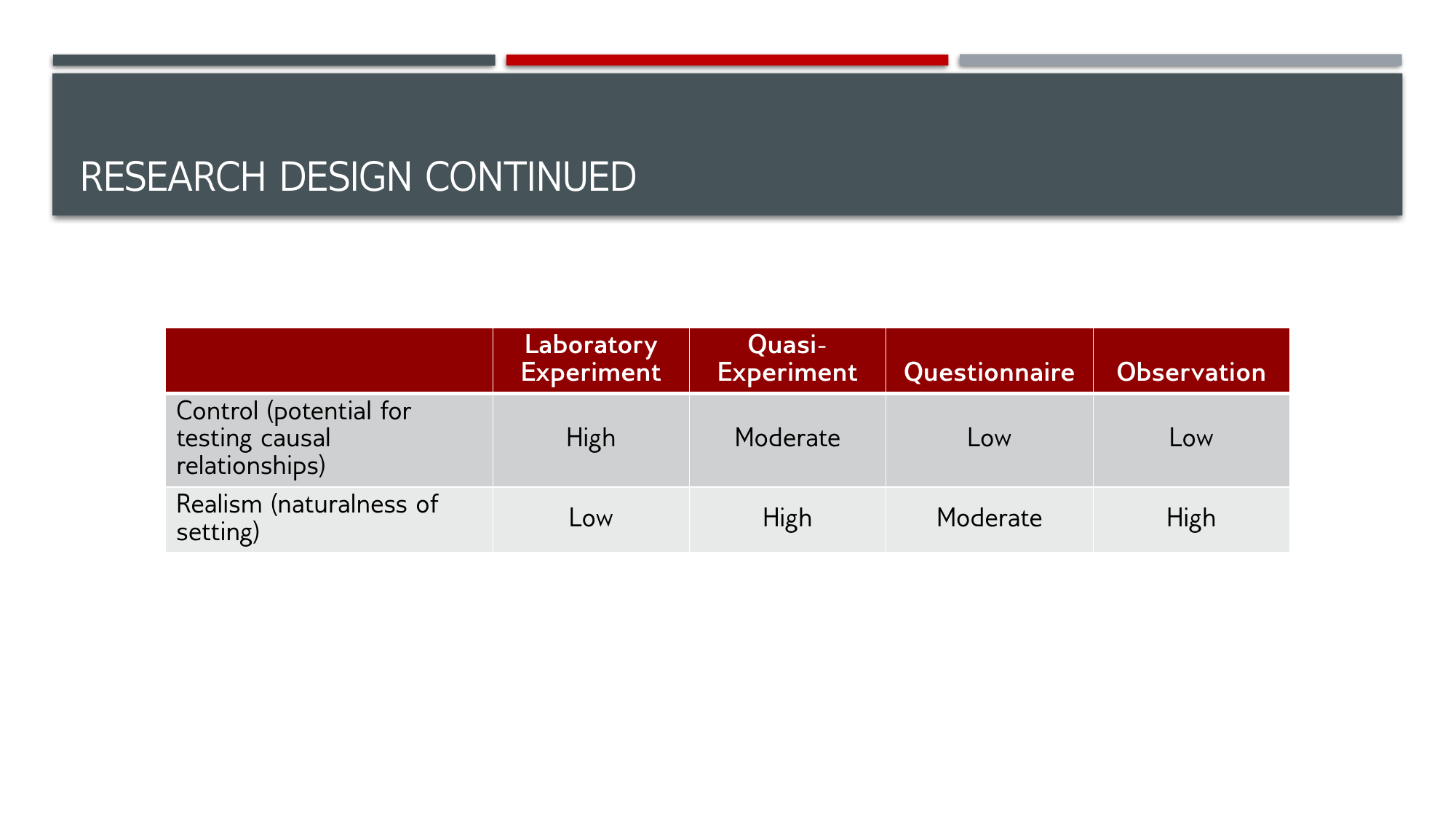

# Research Design Continued
|  | Laboratory Experiment | Quasi-Experiment | Questionnaire | Observation |
| --- | --- | --- | --- | --- |
| Control (potential for testing causal relationships) | High | Moderate | Low | Low |
| Realism (naturalness of setting) | Low | High | Moderate | High |